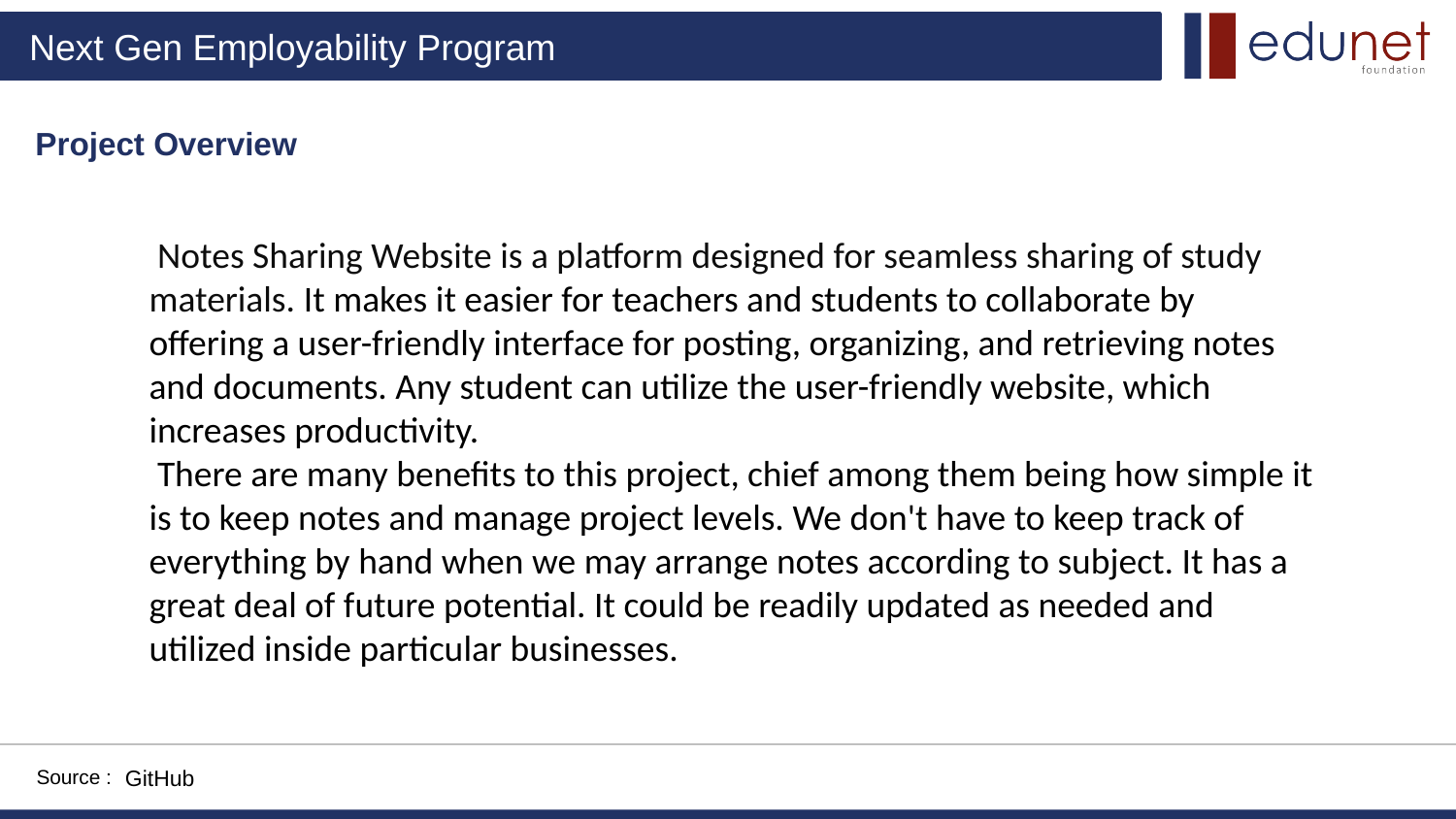

Project Overview
 Notes Sharing Website is a platform designed for seamless sharing of study materials. It makes it easier for teachers and students to collaborate by offering a user-friendly interface for posting, organizing, and retrieving notes and documents. Any student can utilize the user-friendly website, which increases productivity.
 There are many benefits to this project, chief among them being how simple it is to keep notes and manage project levels. We don't have to keep track of everything by hand when we may arrange notes according to subject. It has a great deal of future potential. It could be readily updated as needed and utilized inside particular businesses.

Source :
GitHub